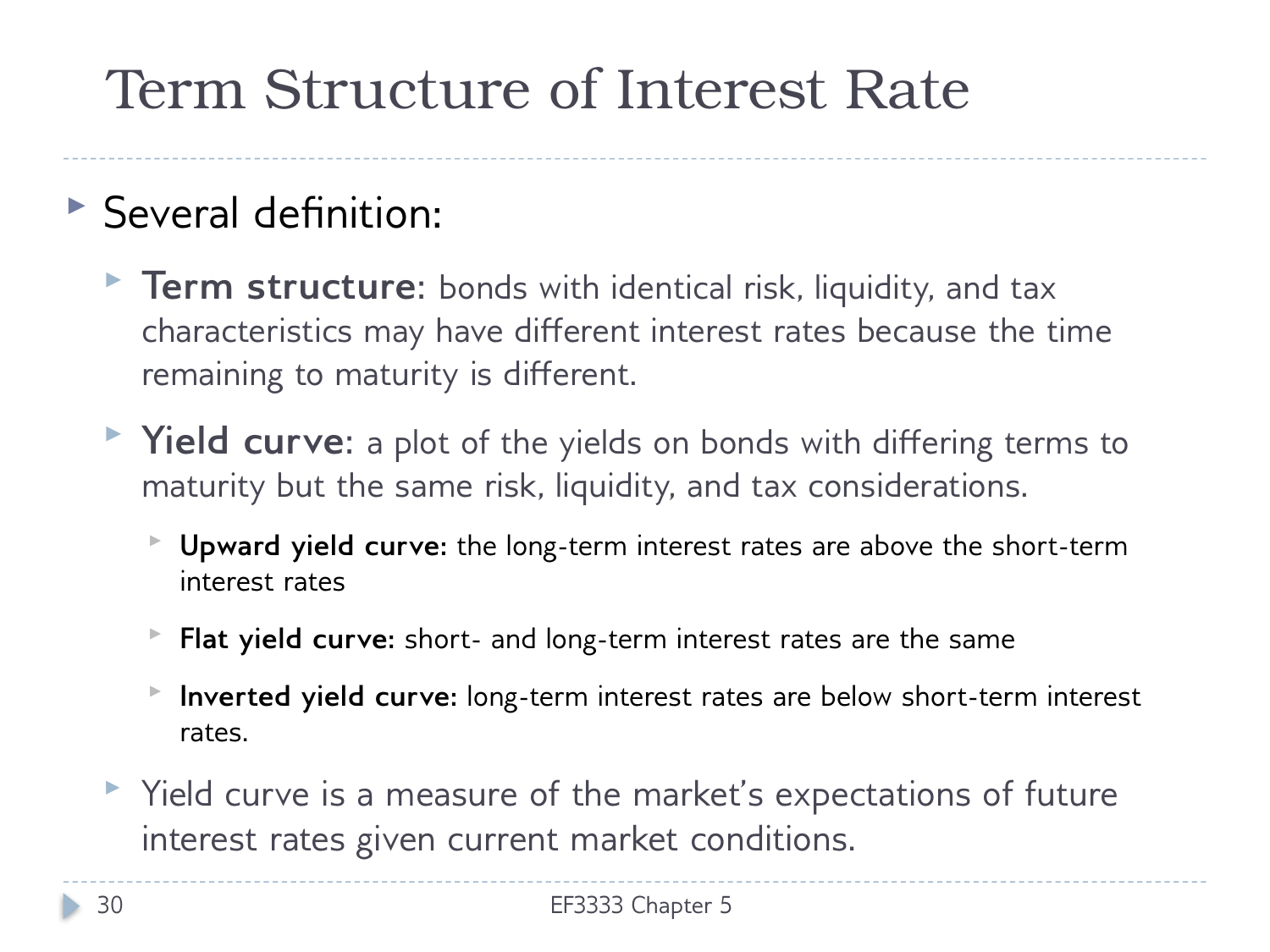

# Term Structure of Interest Rate
Several definition:
Term structure: bonds with identical risk, liquidity, and tax characteristics may have different interest rates because the time remaining to maturity is different.
Yield curve: a plot of the yields on bonds with differing terms to maturity but the same risk, liquidity, and tax considerations.
Upward yield curve: the long-term interest rates are above the short-term interest rates
Flat yield curve: short- and long-term interest rates are the same
Inverted yield curve: long-term interest rates are below short-term interest rates.
Yield curve is a measure of the market’s expectations of future interest rates given current market conditions.

30
EF3333 Chapter 5